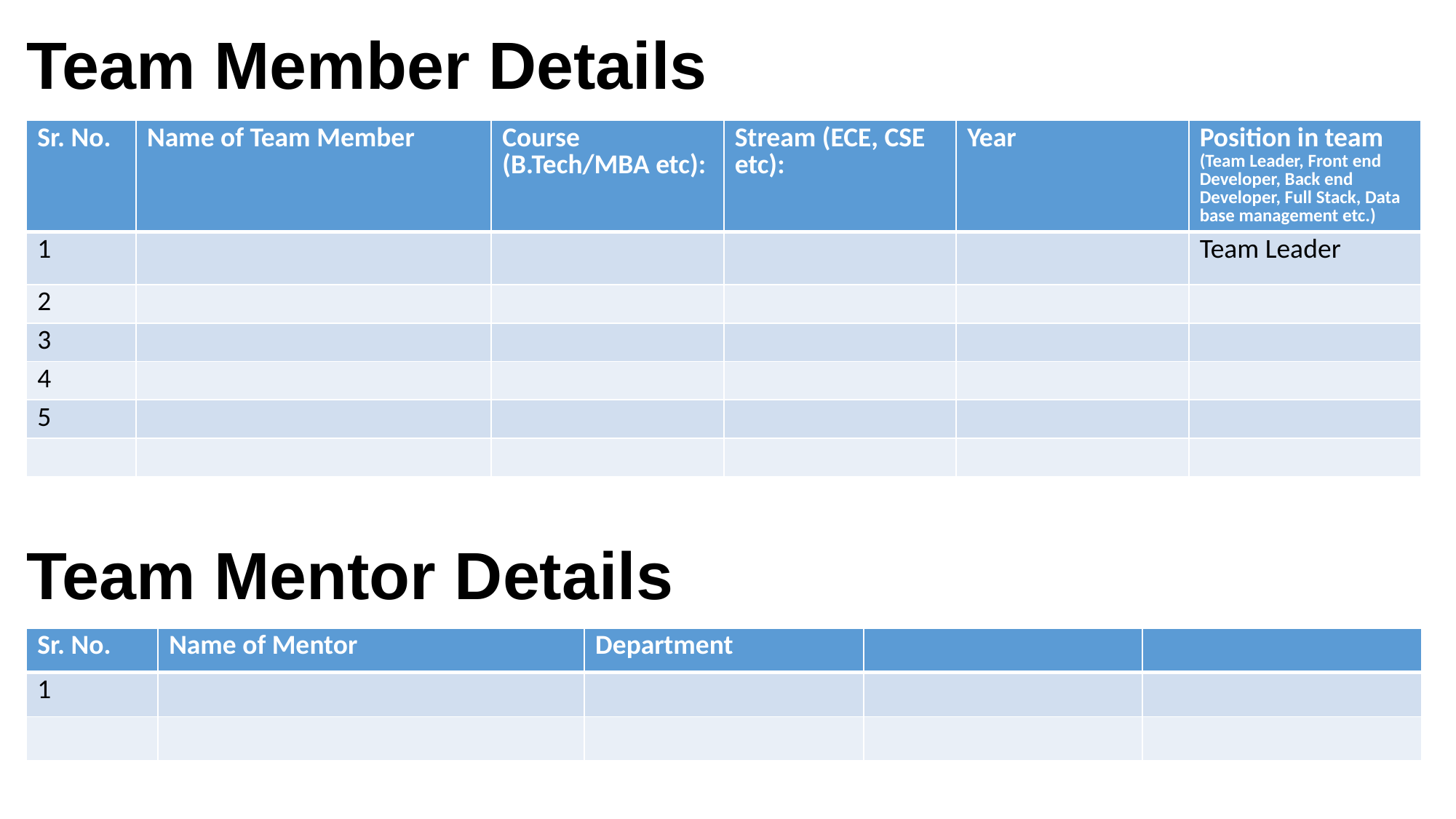

# Team Member Details
| Sr. No. | Name of Team Member | Course (B.Tech/MBA etc): | Stream (ECE, CSE etc): | Year | Position in team (Team Leader, Front end Developer, Back end Developer, Full Stack, Data base management etc.) |
| --- | --- | --- | --- | --- | --- |
| 1 |  |  |  |  | Team Leader |
| 2 |  |  |  |  |  |
| 3 |  |  |  |  |  |
| 4 |  |  |  |  |  |
| 5 |  |  |  |  |  |
|  |  |  |  |  |  |
Team Mentor Details
| Sr. No. | Name of Mentor | Department |  |  |
| --- | --- | --- | --- | --- |
| 1 |  |  |  |  |
|  |  |  |  |  |